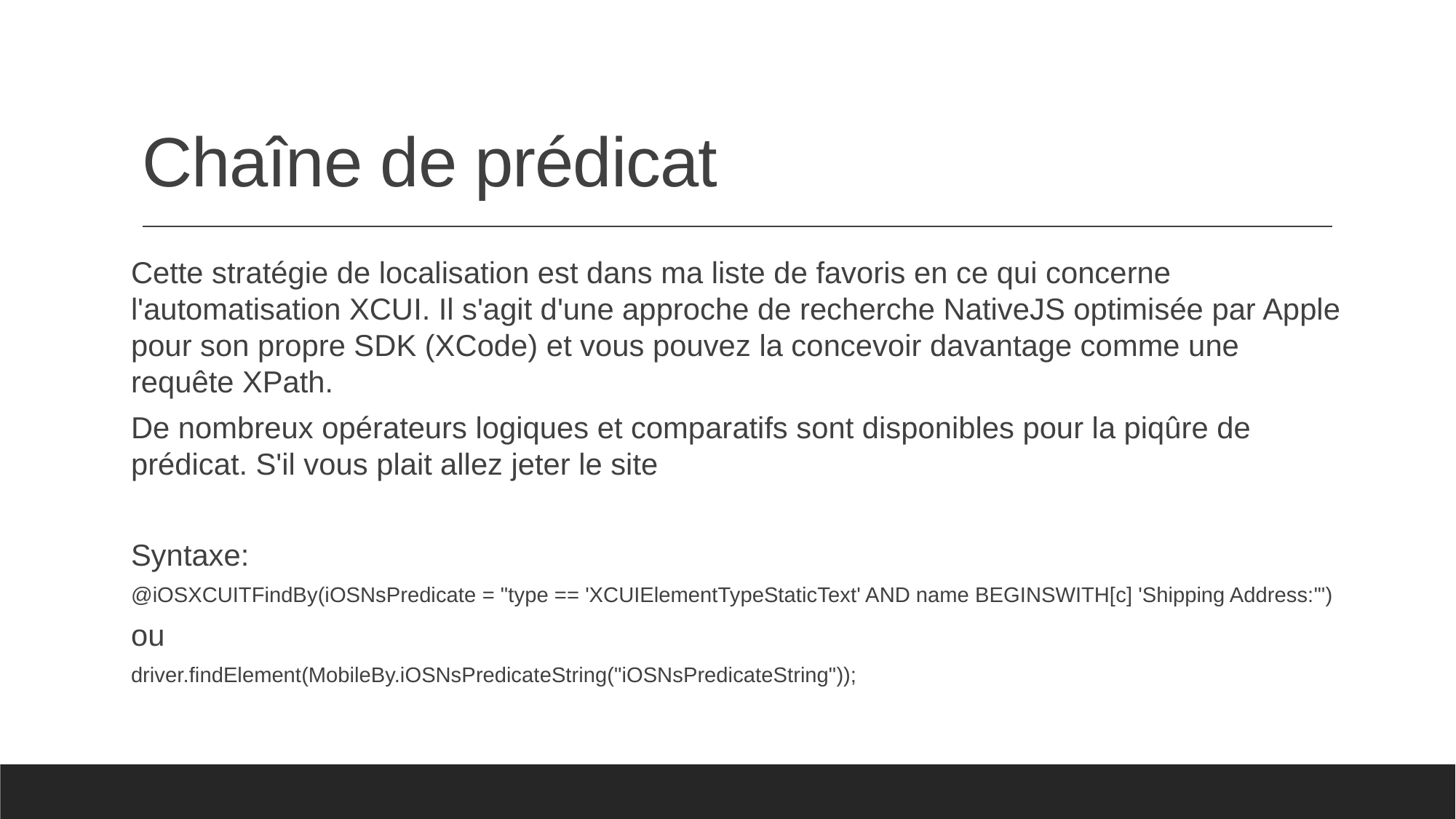

# Chaîne de prédicat
Cette stratégie de localisation est dans ma liste de favoris en ce qui concerne l'automatisation XCUI. Il s'agit d'une approche de recherche NativeJS optimisée par Apple pour son propre SDK (XCode) et vous pouvez la concevoir davantage comme une requête XPath.
De nombreux opérateurs logiques et comparatifs sont disponibles pour la piqûre de prédicat. S'il vous plait allez jeter le site

Syntaxe:
@iOSXCUITFindBy(iOSNsPredicate = "type == 'XCUIElementTypeStaticText' AND name BEGINSWITH[c] 'Shipping Address:'")
ou
driver.findElement(MobileBy.iOSNsPredicateString("iOSNsPredicateString"));